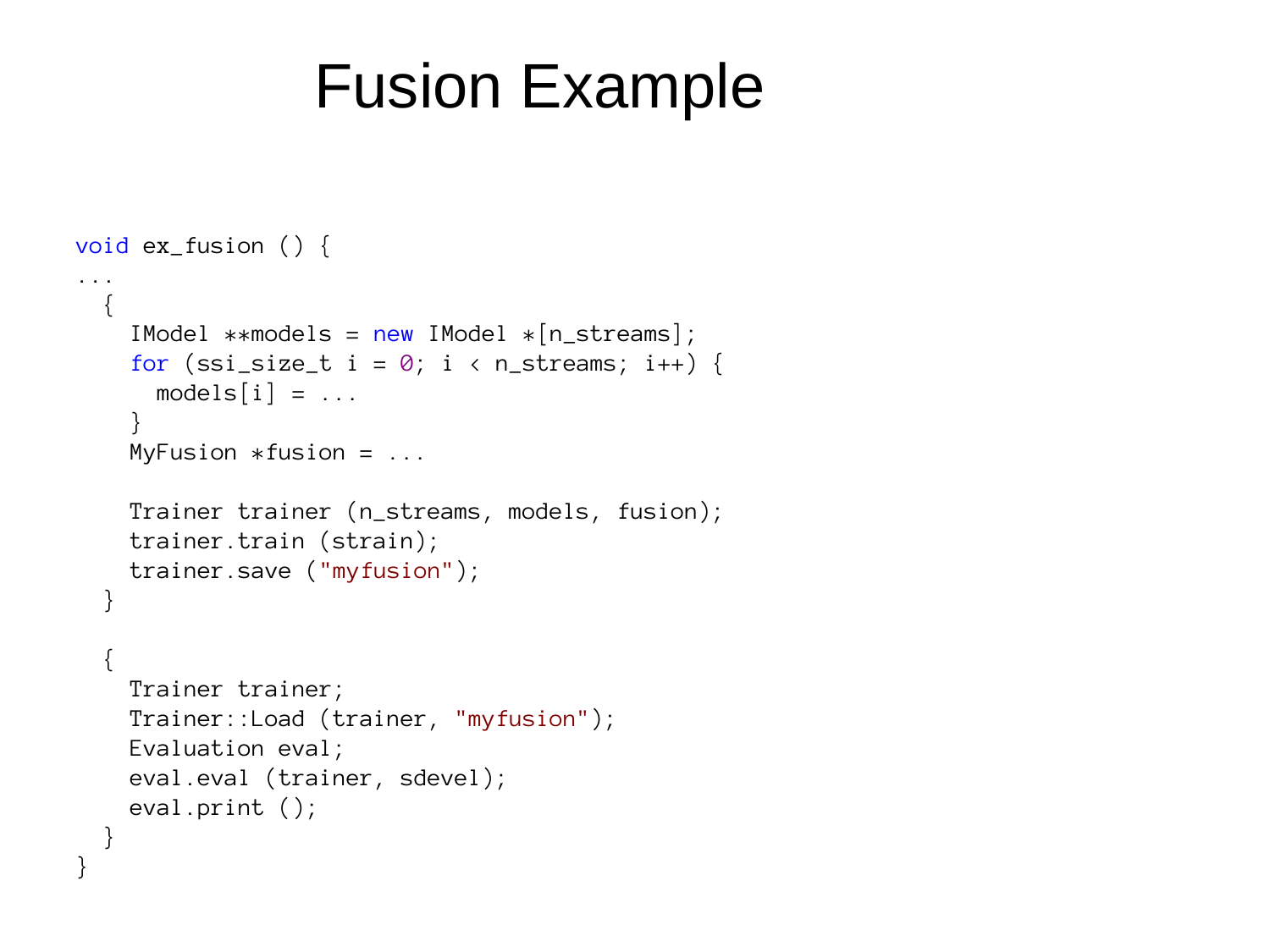

# Fusion Example
void ex_fusion () {
...
  {
    IModel **models = new IModel *[n_streams];
    for (ssi_size_t i = 0; i < n_streams; i++) {
      models[i] = ...
    }
    MyFusion *fusion = ...
    Trainer trainer (n_streams, models, fusion);
    trainer.train (strain);
    trainer.save ("myfusion");
  }
  {
    Trainer trainer;
    Trainer::Load (trainer, "myfusion");
    Evaluation eval;
    eval.eval (trainer, sdevel);
    eval.print ();
  }
}